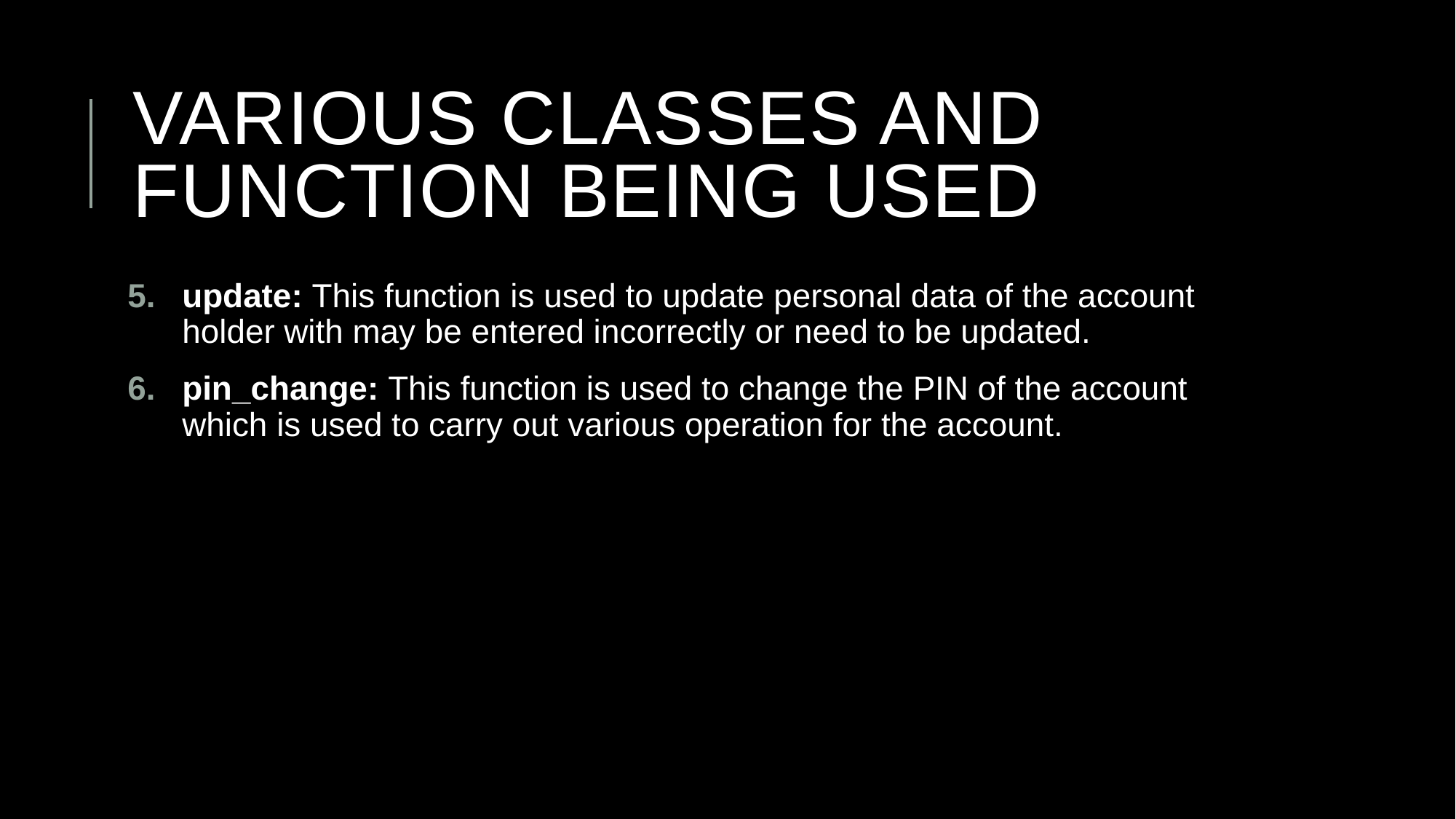

# VARIOUS CLASSES AND FUNCTION BEING USED
update: This function is used to update personal data of the account holder with may be entered incorrectly or need to be updated.
pin_change: This function is used to change the PIN of the account which is used to carry out various operation for the account.